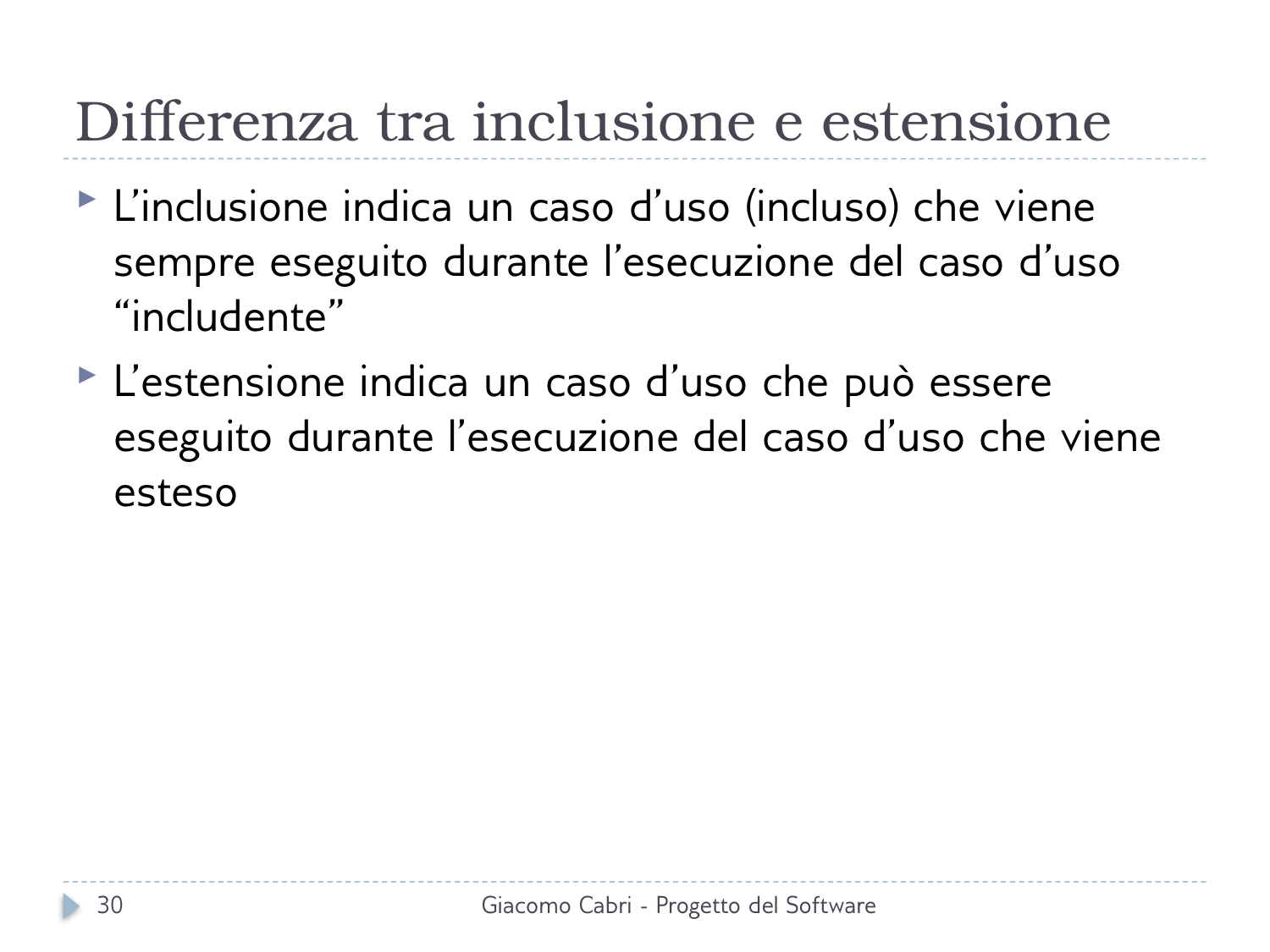

# Differenza tra inclusione e estensione
L’inclusione indica un caso d’uso (incluso) che viene sempre eseguito durante l’esecuzione del caso d’uso “includente”
L’estensione indica un caso d’uso che può essere eseguito durante l’esecuzione del caso d’uso che viene esteso
30
Giacomo Cabri - Progetto del Software